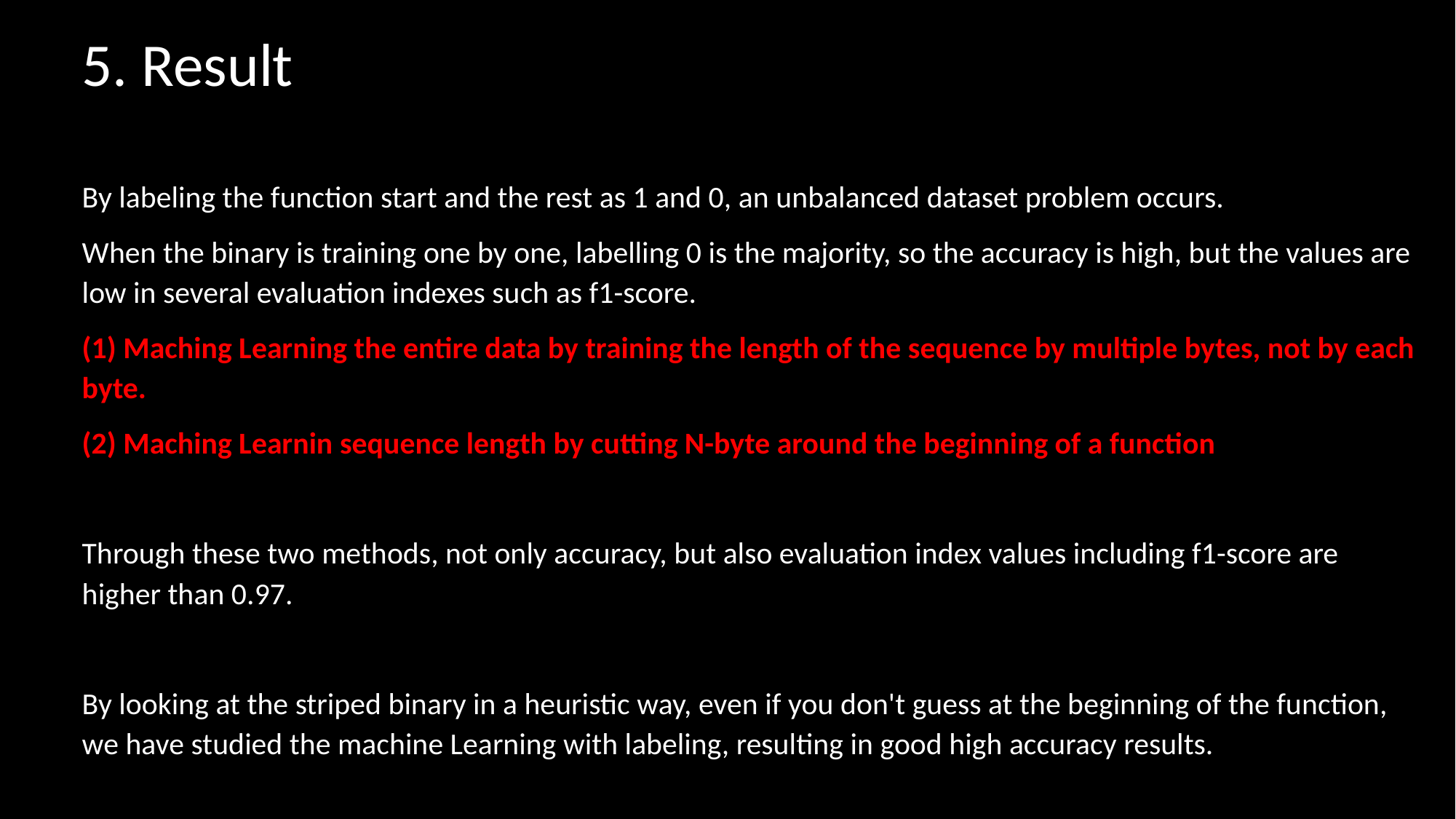

# 5. Result

By labeling the function start and the rest as 1 and 0, an unbalanced dataset problem occurs.
When the binary is training one by one, labelling 0 is the majority, so the accuracy is high, but the values are low in several evaluation indexes such as f1-score.
(1) Maching Learning the entire data by training the length of the sequence by multiple bytes, not by each byte.
(2) Maching Learnin sequence length by cutting N-byte around the beginning of a function

Through these two methods, not only accuracy, but also evaluation index values including f1-score are higher than 0.97.

By looking at the striped binary in a heuristic way, even if you don't guess at the beginning of the function, we have studied the machine Learning with labeling, resulting in good high accuracy results.